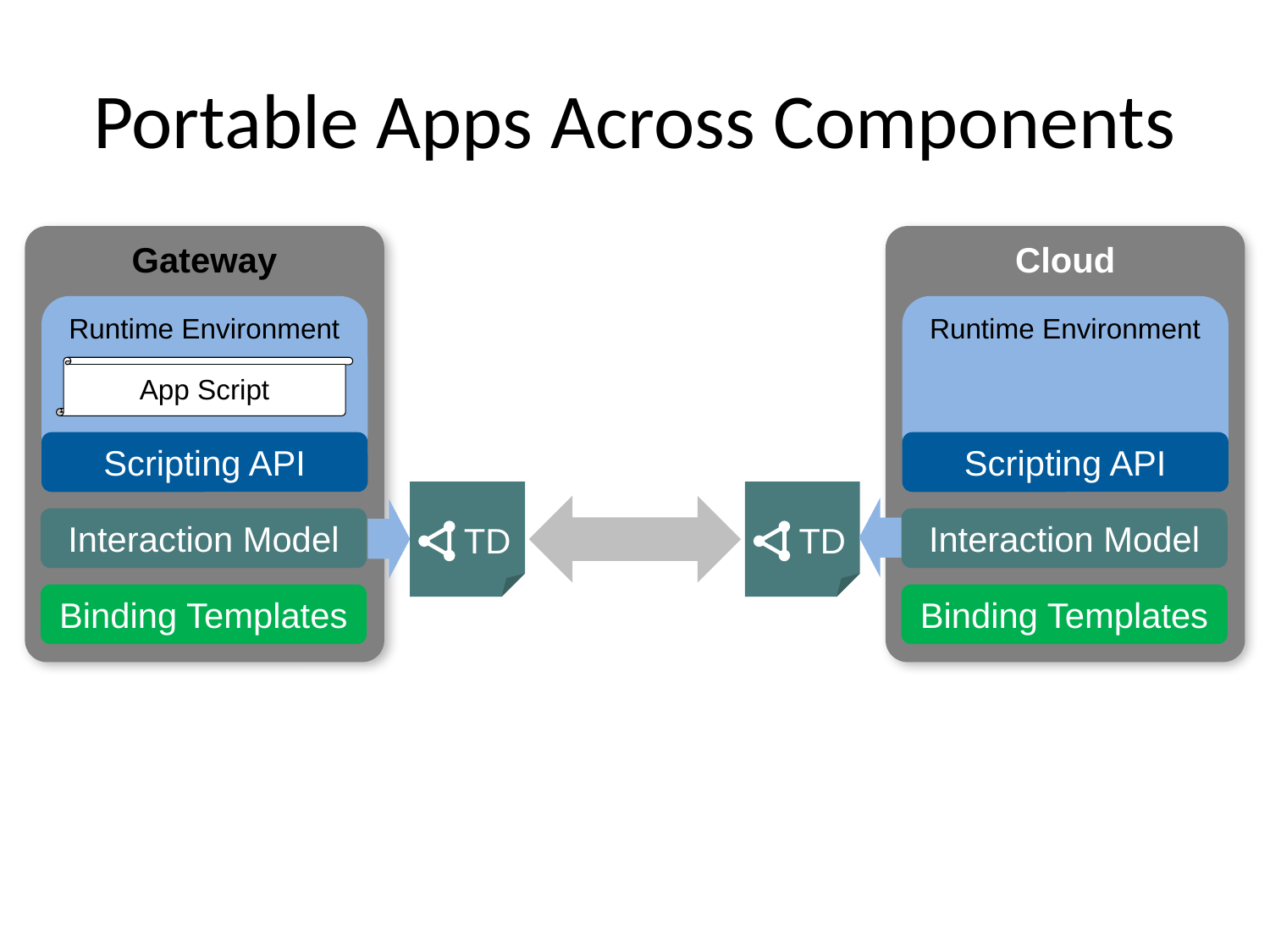

# Portable Apps Across Components
Gateway
Cloud
Runtime Environment
Runtime Environment
App Script
Scripting API
Scripting API
TD

TD

Interaction Model
Interaction Model

Binding Templates
Binding Templates